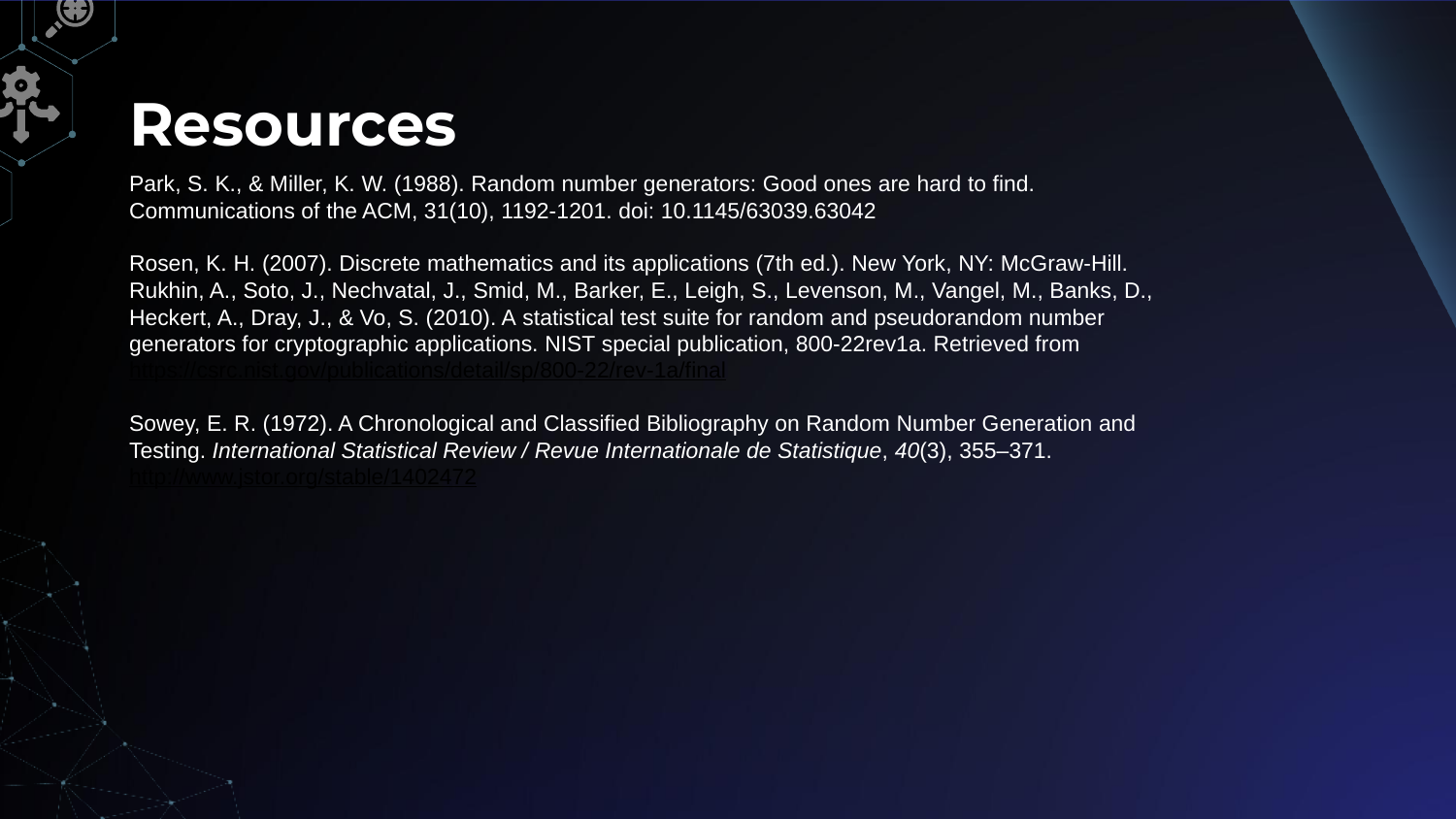

# Resources
Park, S. K., & Miller, K. W. (1988). Random number generators: Good ones are hard to find. Communications of the ACM, 31(10), 1192-1201. doi: 10.1145/63039.63042

Rosen, K. H. (2007). Discrete mathematics and its applications (7th ed.). New York, NY: McGraw-Hill. ​
Rukhin, A., Soto, J., Nechvatal, J., Smid, M., Barker, E., Leigh, S., Levenson, M., Vangel, M., Banks, D., Heckert, A., Dray, J., & Vo, S. (2010). A statistical test suite for random and pseudorandom number generators for cryptographic applications. NIST special publication, 800-22rev1a. Retrieved from https://csrc.nist.gov/publications/detail/sp/800-22/rev-1a/final​
​
Sowey, E. R. (1972). A Chronological and Classified Bibliography on Random Number Generation and Testing. International Statistical Review / Revue Internationale de Statistique, 40(3), 355–371. http://www.jstor.org/stable/1402472​
​